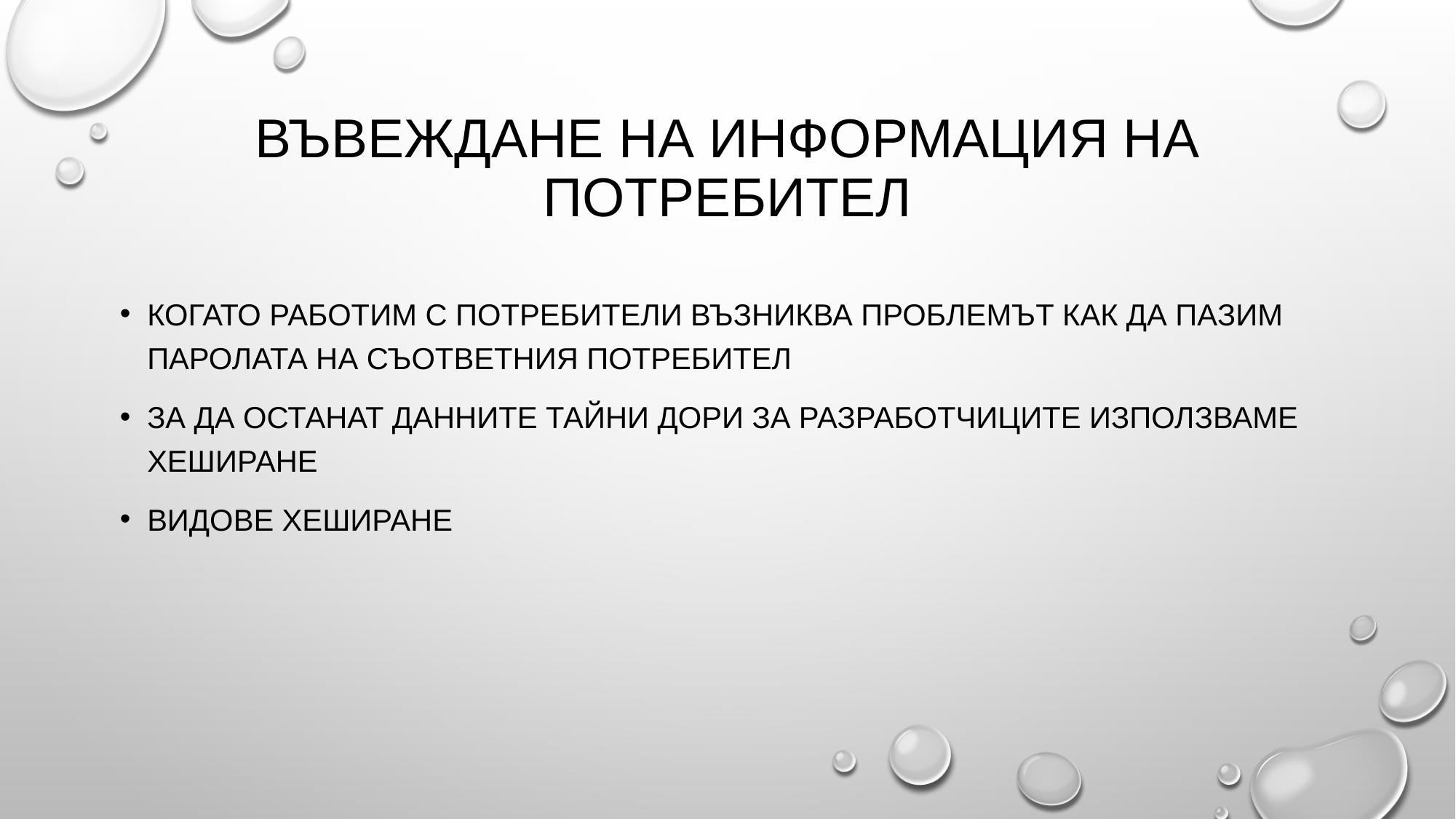

# ВЪвеждане на информация На потребител
Когато работим с потребители възниква проблемът как да пазим паролата на съответния потребител
За да останат данните тайни дори за разработчиците използваме хеширане
Видове хеширане